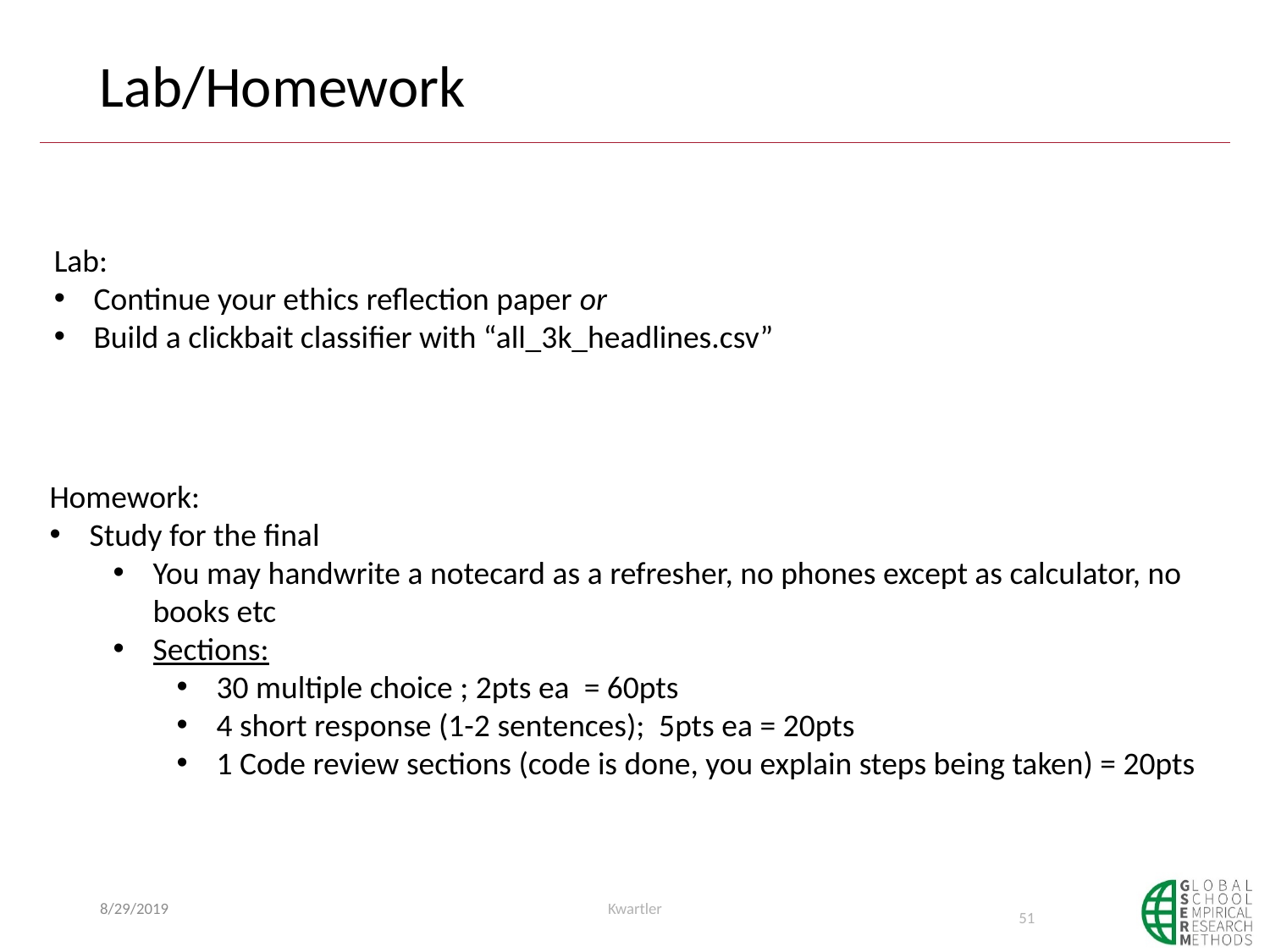

# Lab/Homework
Lab:
Continue your ethics reflection paper or
Build a clickbait classifier with “all_3k_headlines.csv”
Homework:
Study for the final
You may handwrite a notecard as a refresher, no phones except as calculator, no books etc
Sections:
30 multiple choice ; 2pts ea  = 60pts
4 short response (1-2 sentences);  5pts ea = 20pts
1 Code review sections (code is done, you explain steps being taken) = 20pts
8/29/2019
Kwartler
51